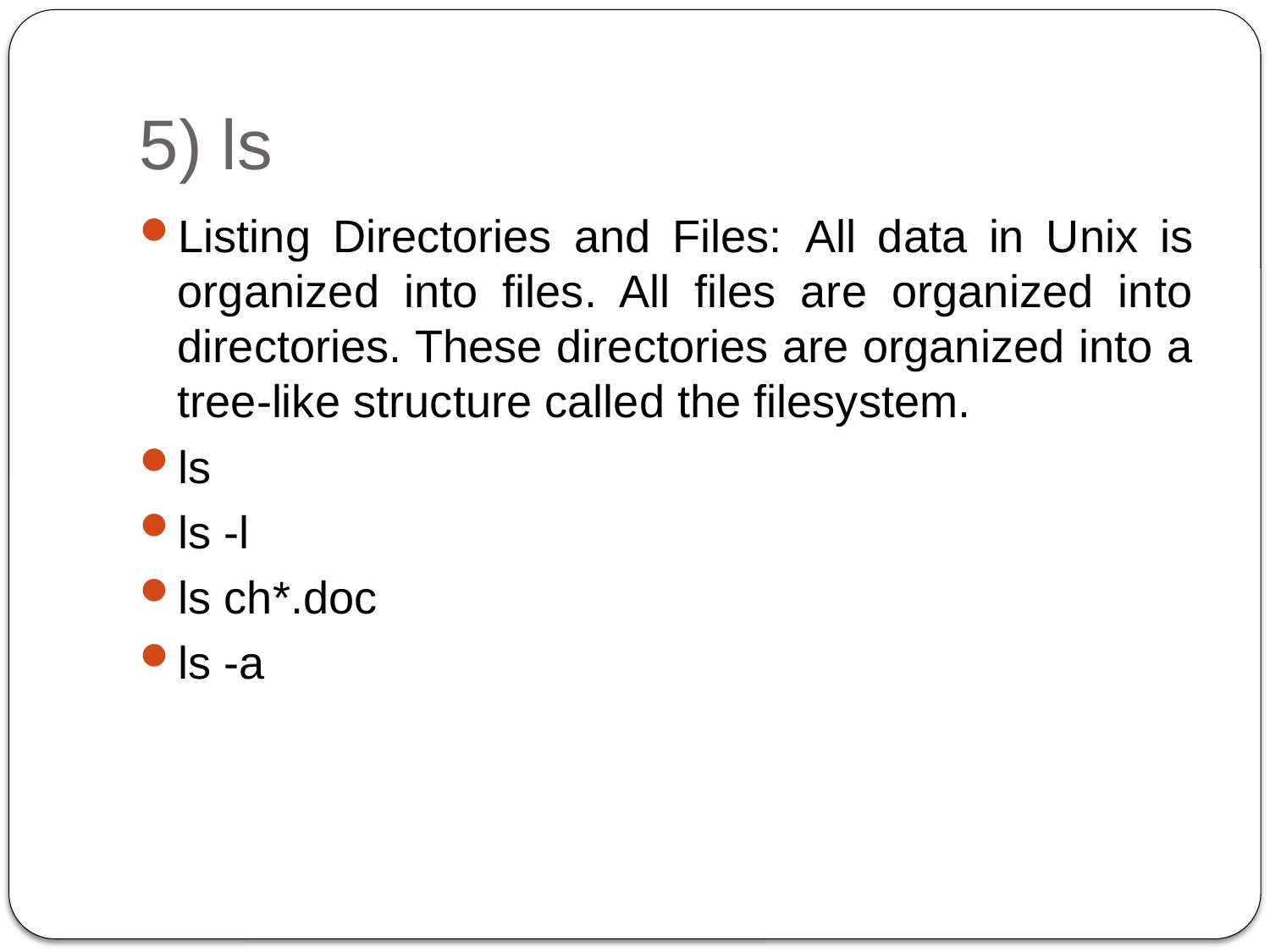

# 5) ls
Listing Directories and Files: All data in Unix is organized into files. All files are organized into directories. These directories are organized into a tree-like structure called the filesystem.
ls
ls -l
ls ch*.doc
ls -a